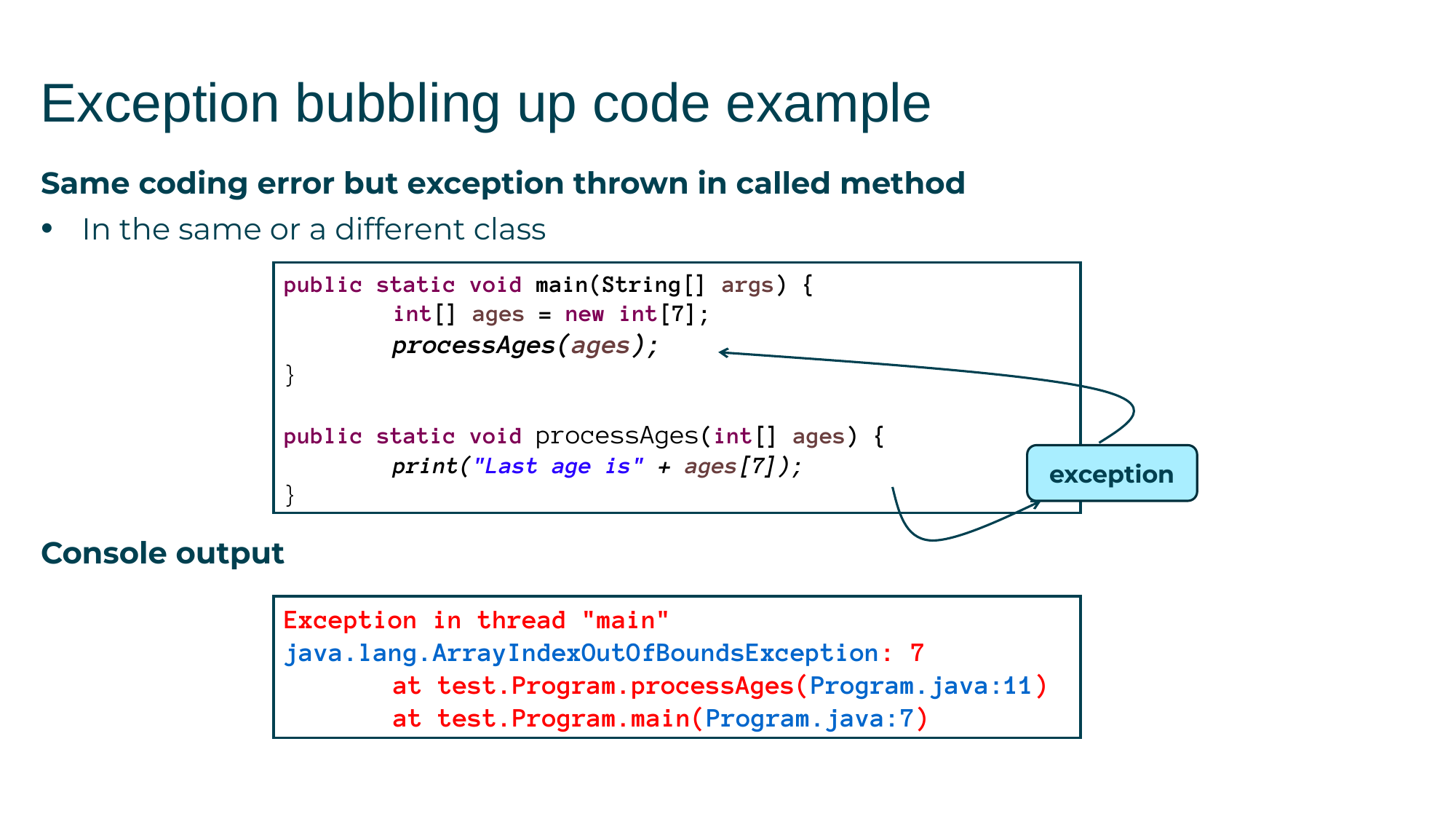

# Exception bubbling up code example
Same coding error but exception thrown in called method
In the same or a different class

Console output
public static void main(String[] args) {
	int[] ages = new int[7];
	processAges(ages);
}

public static void processAges(int[] ages) {
	print("Last age is" + ages[7]);
}

exception

Exception in thread "main" java.lang.ArrayIndexOutOfBoundsException: 7
	at test.Program.processAges(Program.java:11)
	at test.Program.main(Program.java:7)